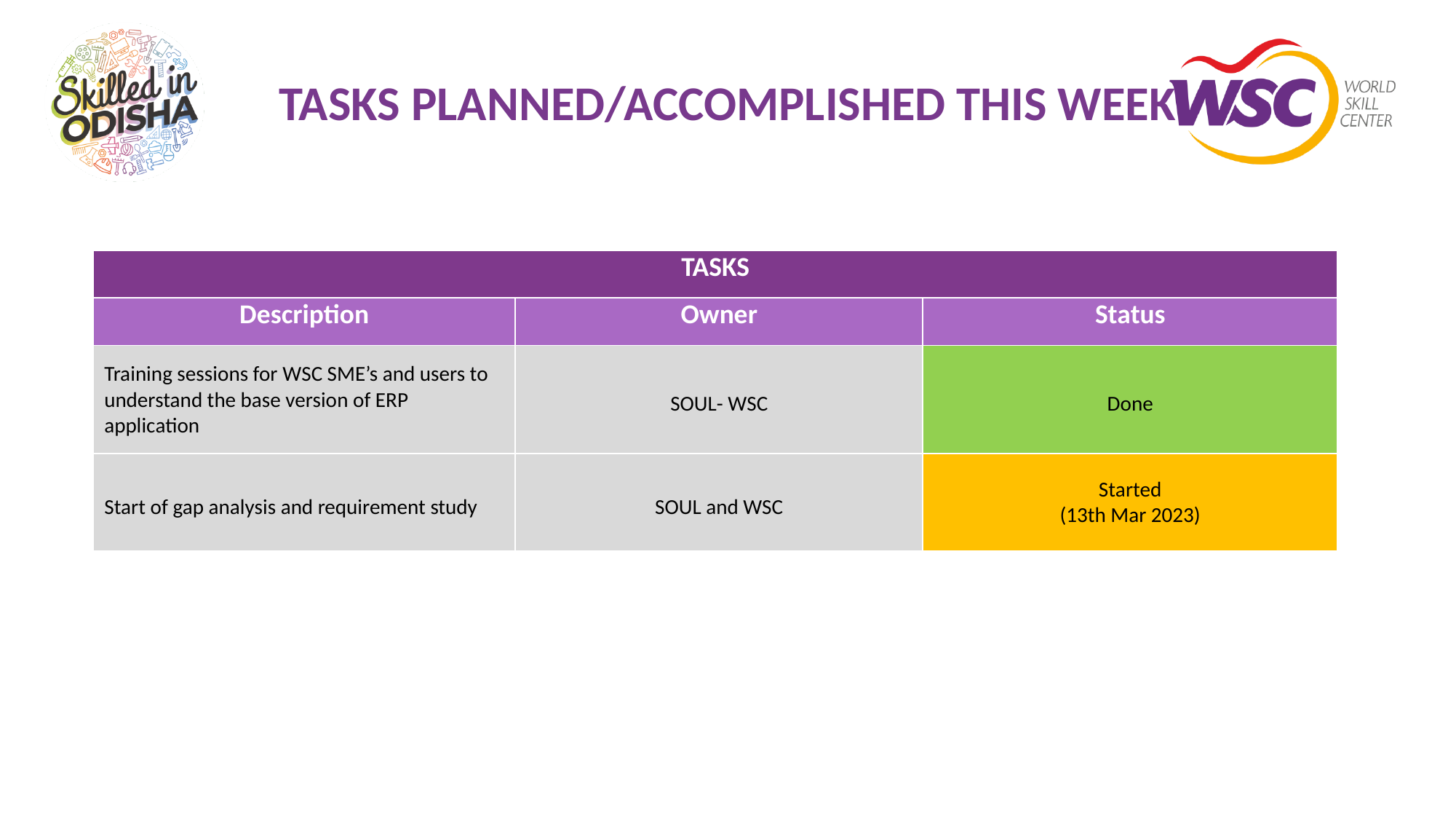

# TASKS PLANNED/ACCOMPLISHED THIS WEEK
| TASKS |  |  |
| --- | --- | --- |
| Description | Owner | Status |
| Training sessions for WSC SME’s and users to understand the base version of ERP application | SOUL- WSC | Done |
| Start of gap analysis and requirement study | SOUL and WSC | Started (13th Mar 2023) |
3